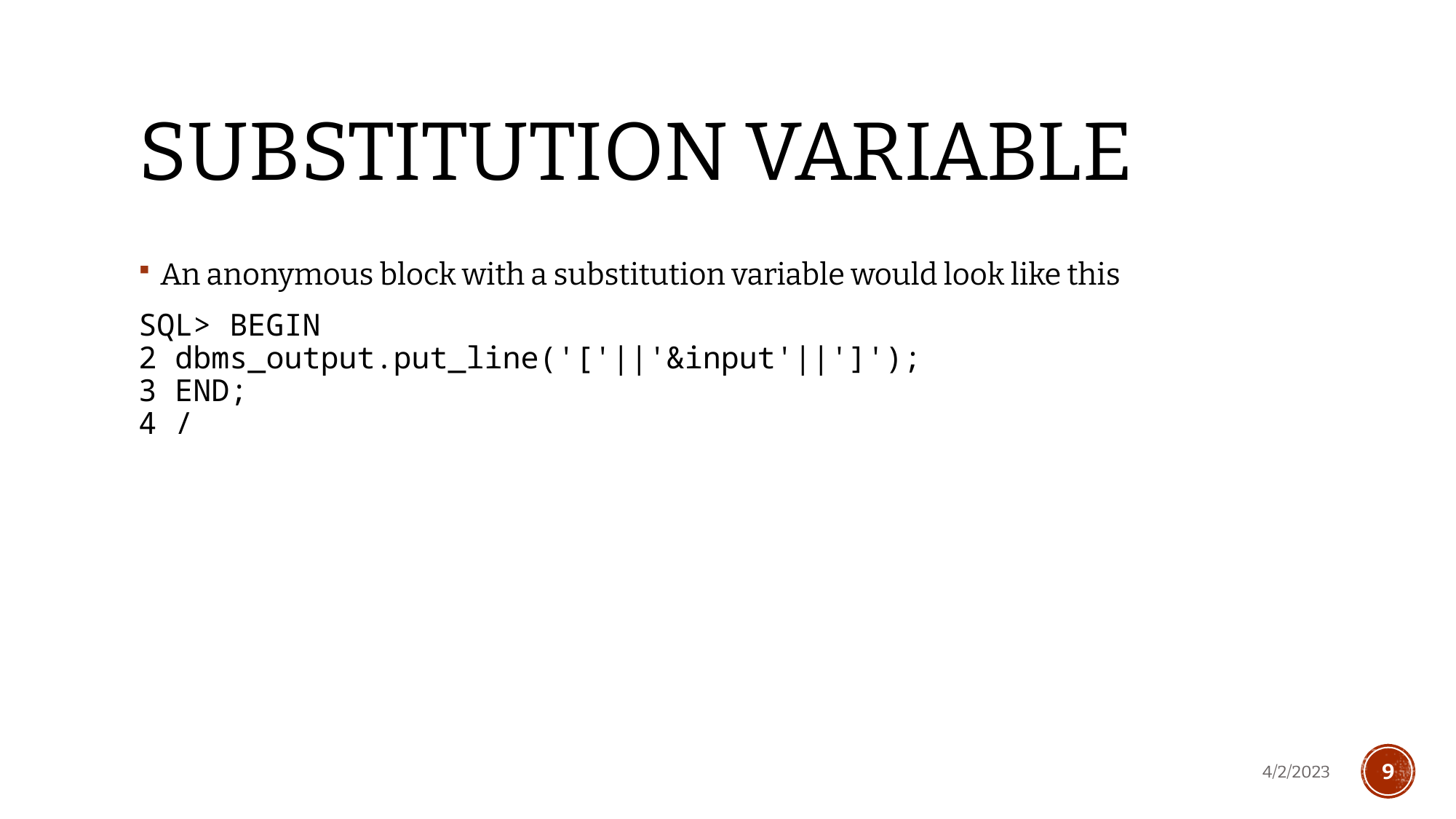

# substitution variable
An anonymous block with a substitution variable would look like this
SQL> BEGIN
2 dbms_output.put_line('['||'&input'||']');
3 END;
4 /

4/2/2023
9